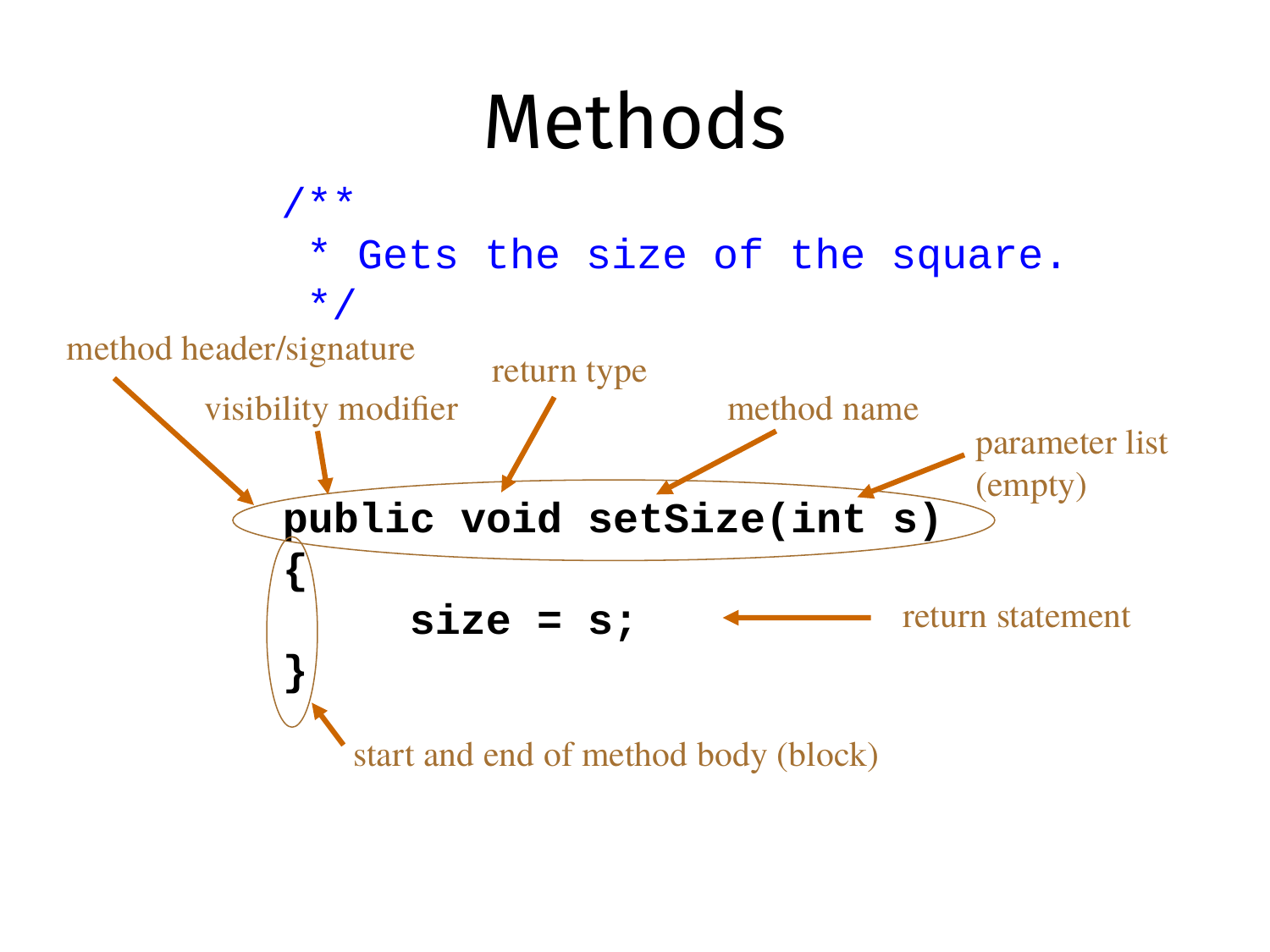

# Methods
/**
 * Gets the size of the square.
 */
method header/signature
return type

visibility modifier
method name

parameter list (empty)

public void setSize(int s)
{
	size = s;
}

return statement

start and end of method body (block)